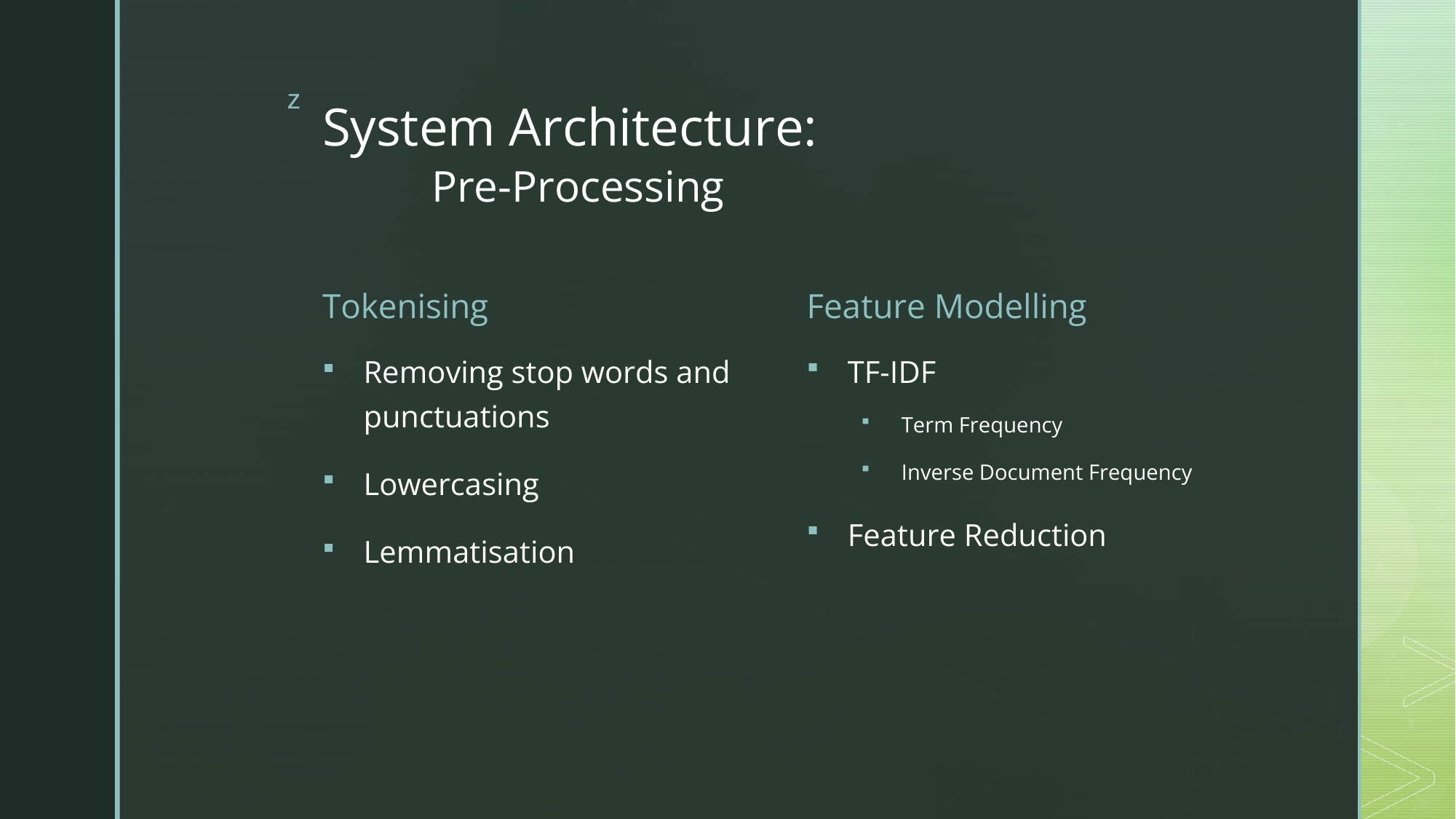

# System Architecture: Pre-Processing
Tokenising
Feature Modelling
Removing stop words and punctuations
Lowercasing
Lemmatisation
TF-IDF
Term Frequency
Inverse Document Frequency
Feature Reduction